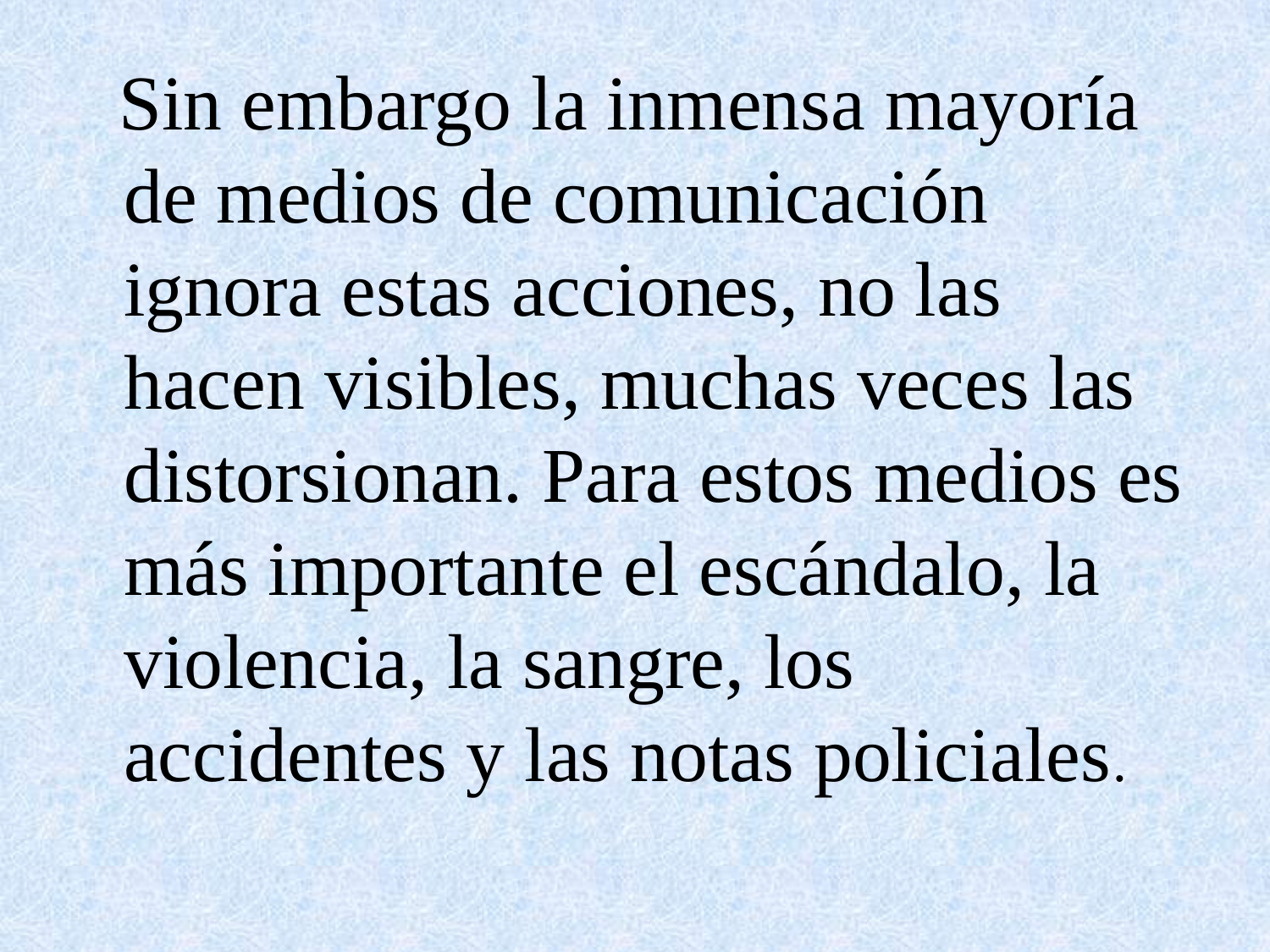

Sin embargo la inmensa mayoría de medios de comunicación ignora estas acciones, no las hacen visibles, muchas veces las distorsionan. Para estos medios es más importante el escándalo, la violencia, la sangre, los accidentes y las notas policiales.